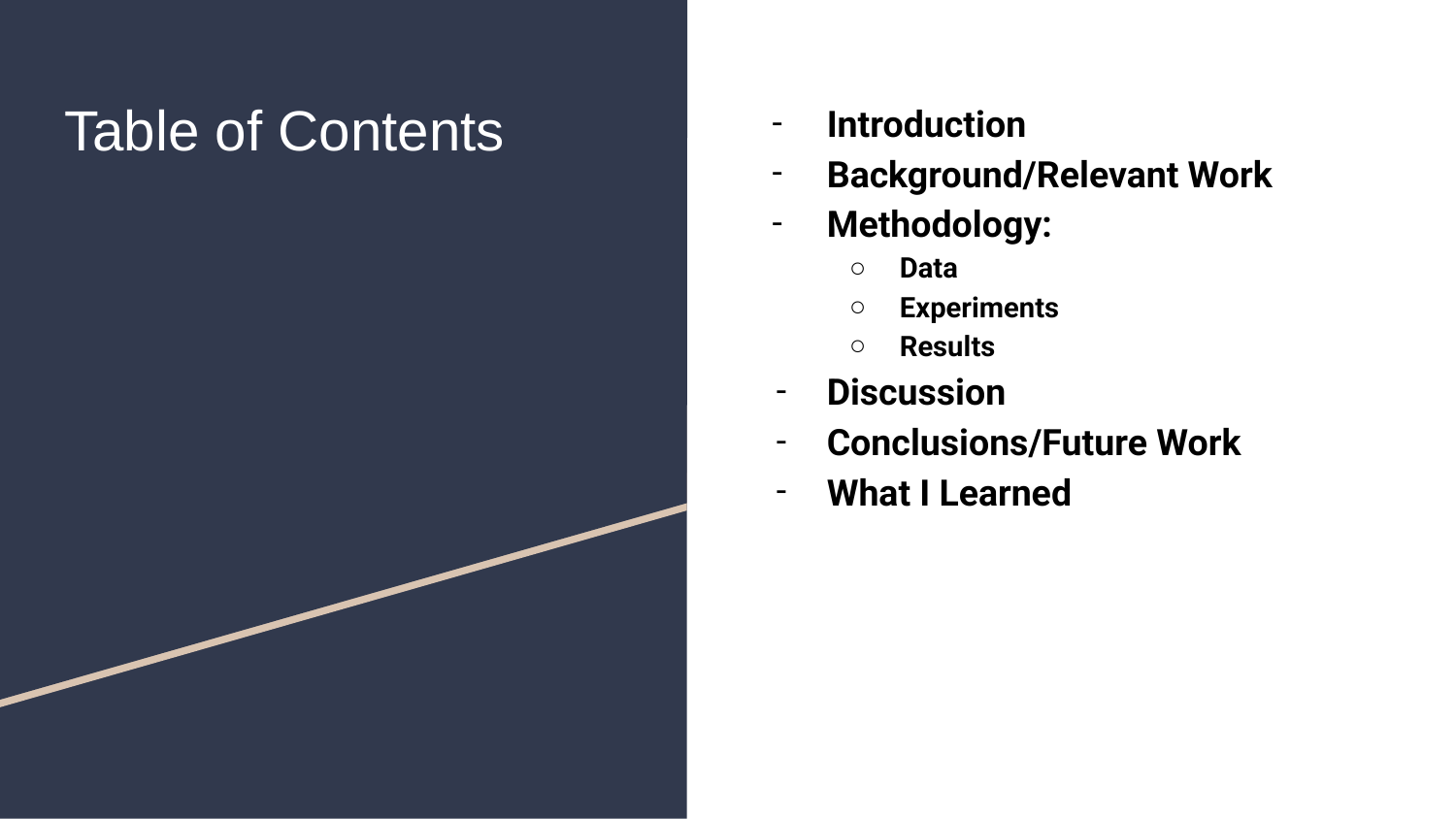

# Table of Contents
Introduction
Background/Relevant Work
Methodology:
Data
Experiments
Results
Discussion
Conclusions/Future Work
What I Learned